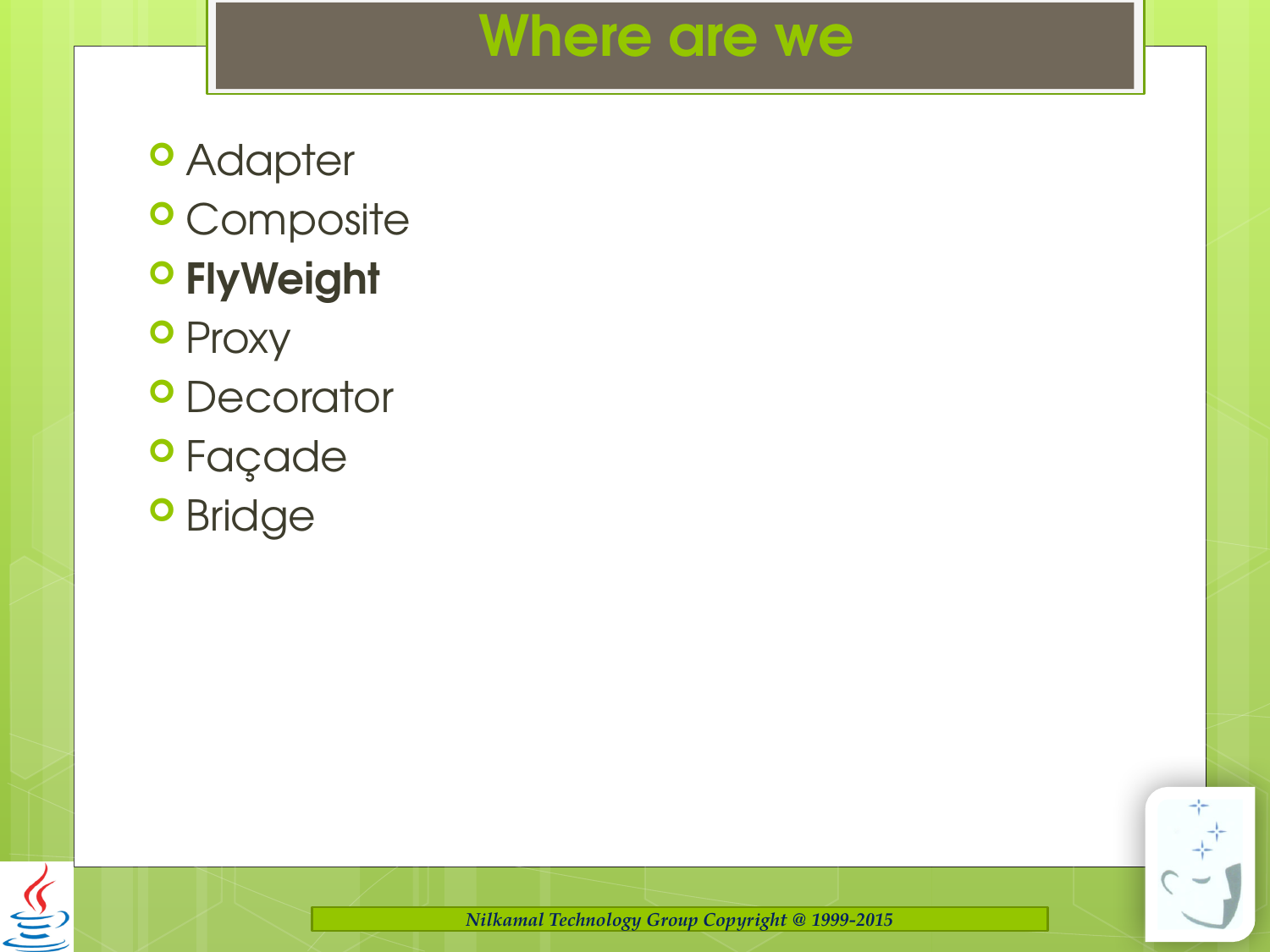

# Where are we
Adapter
Composite
FlyWeight
Proxy
Decorator
Façade
Bridge